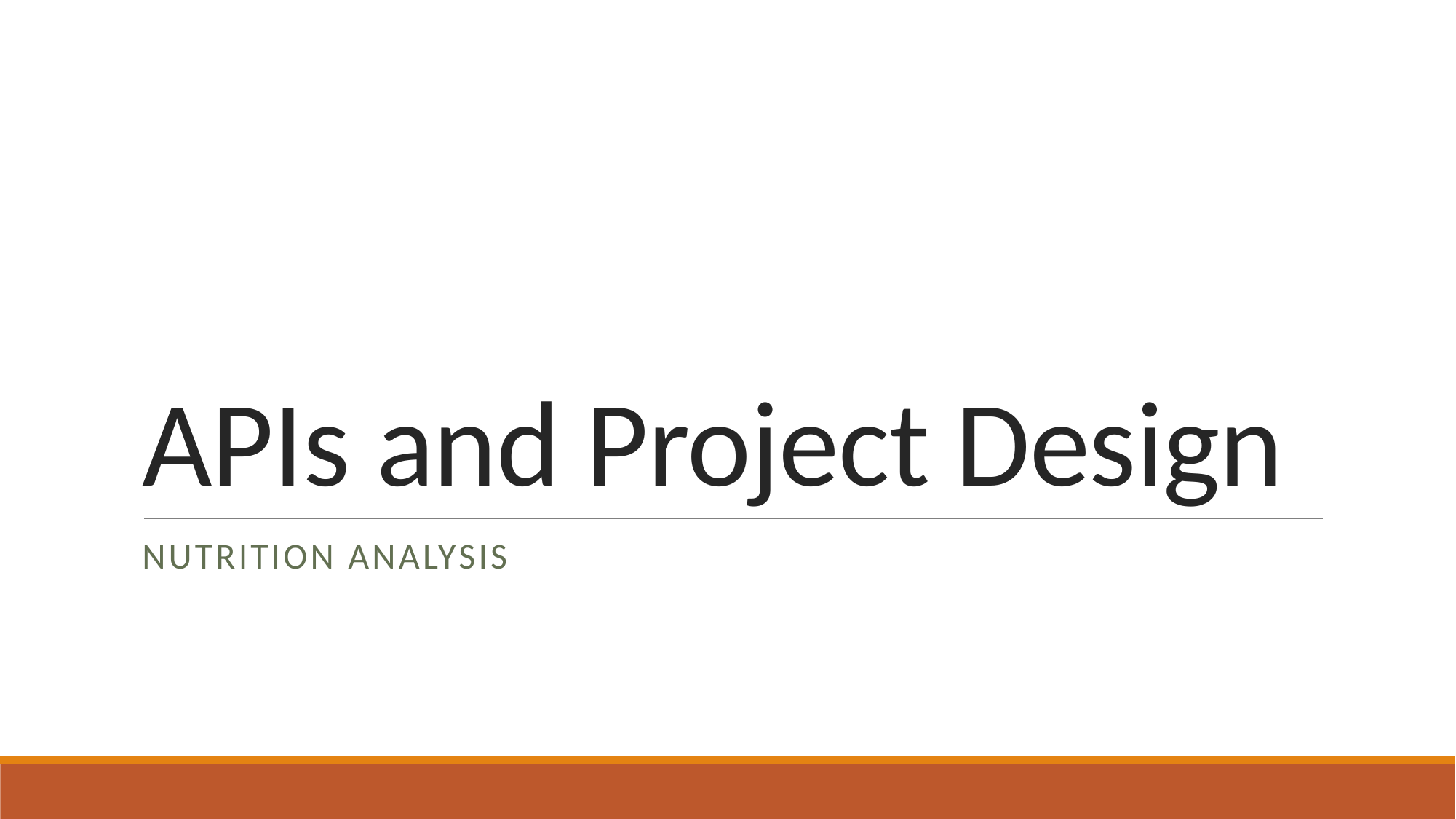

# APIs and Project Design
Nutrition Analysis